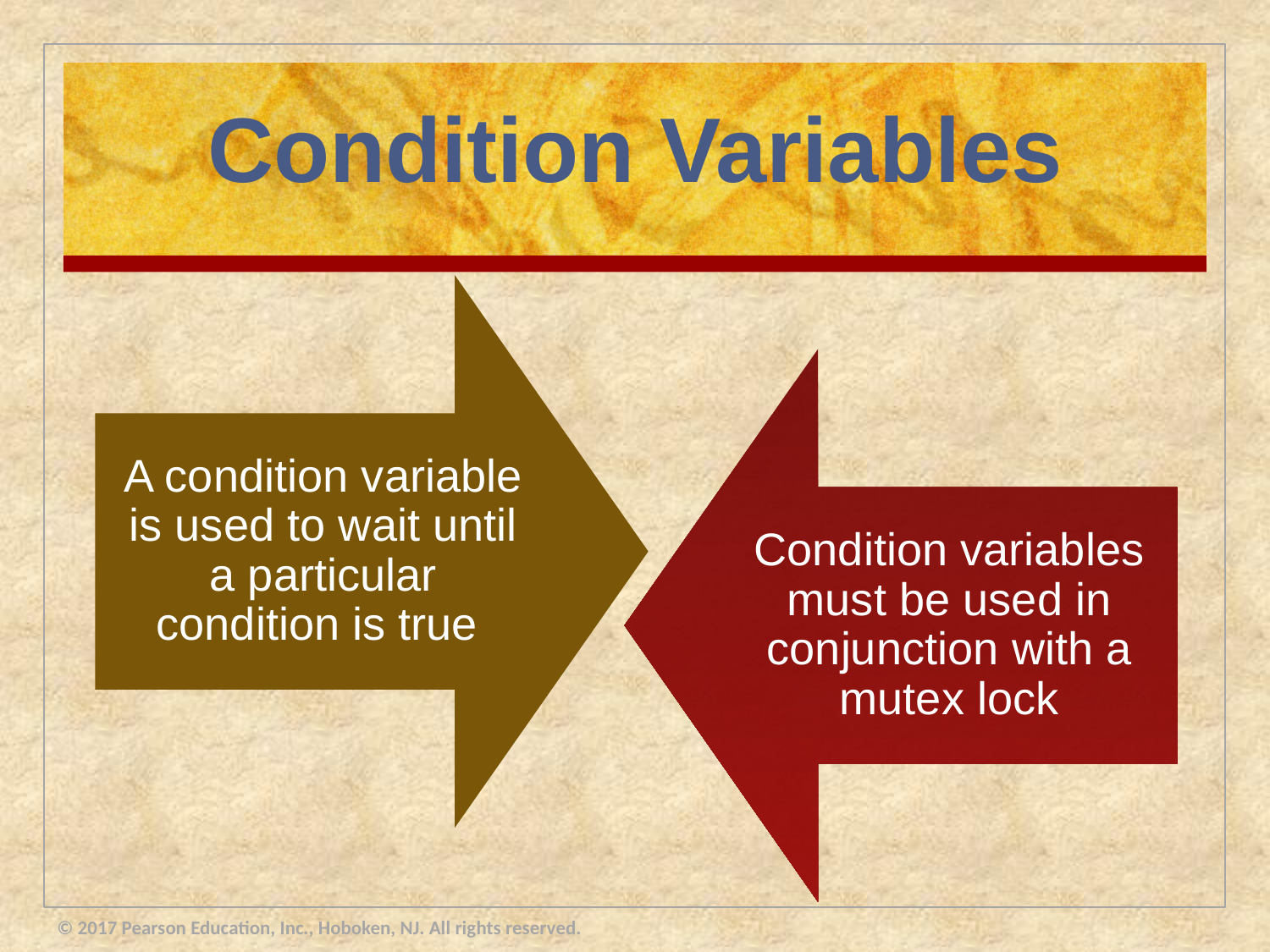

# Condition Variables
A condition variable is used to wait until a particular condition is true
Condition variables must be used in conjunction with a mutex lock
© 2017 Pearson Education, Inc., Hoboken, NJ. All rights reserved.